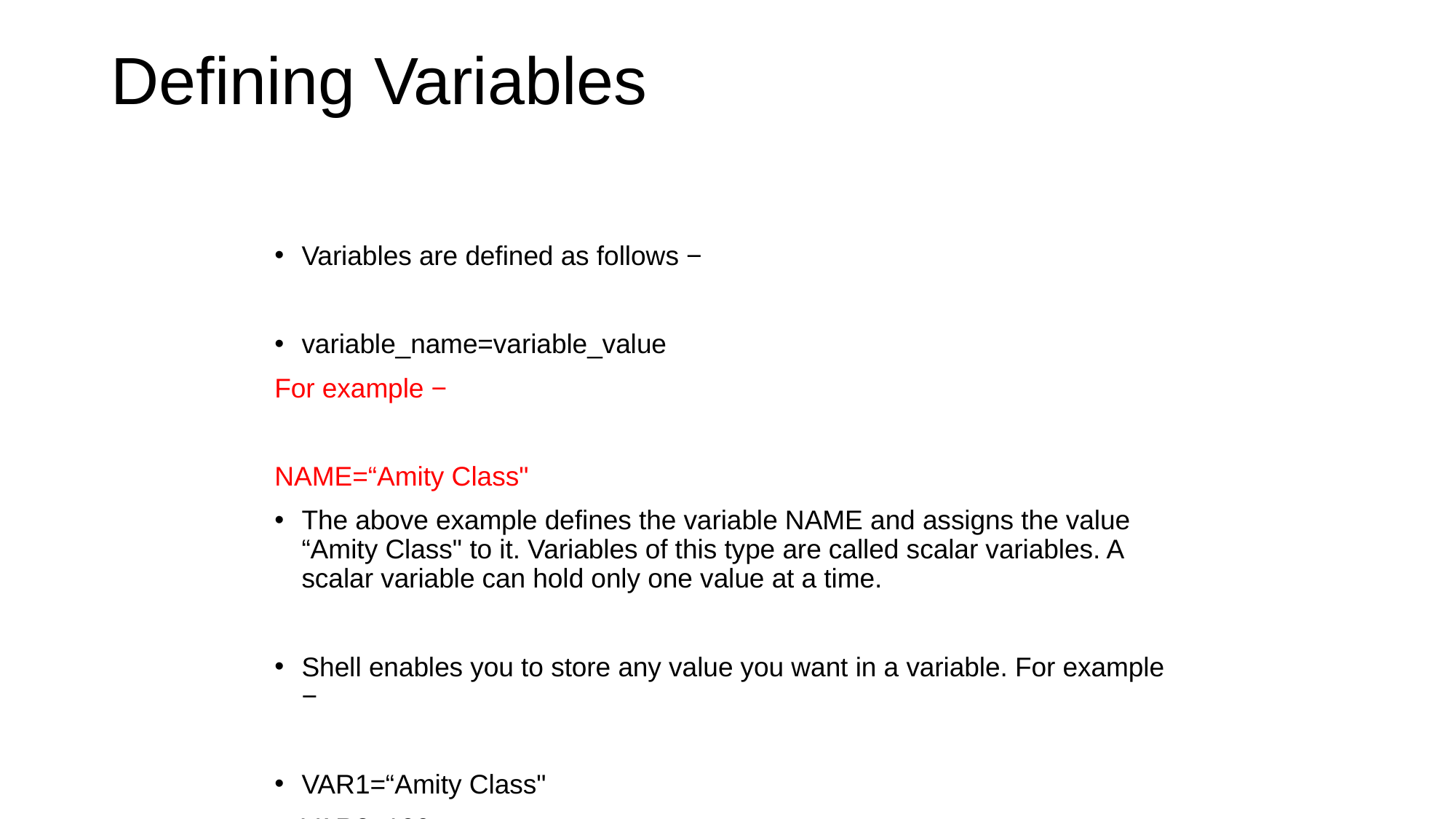

# Defining Variables
Variables are defined as follows −

variable_name=variable_value
For example −

NAME=“Amity Class"
The above example defines the variable NAME and assigns the value “Amity Class" to it. Variables of this type are called scalar variables. A scalar variable can hold only one value at a time.

Shell enables you to store any value you want in a variable. For example −

VAR1=“Amity Class"
VAR2=100